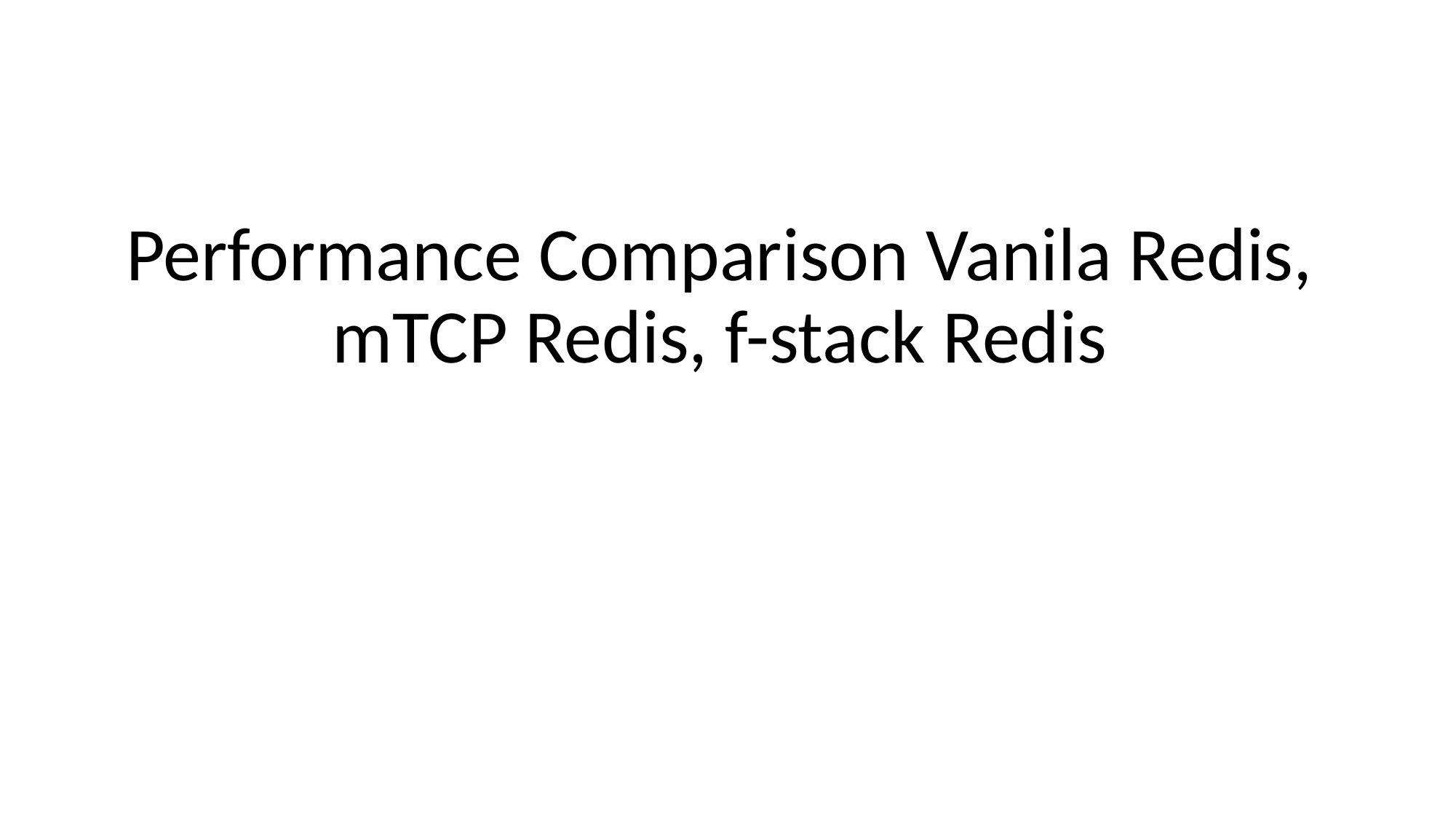

# Performance Comparison Vanila Redis, mTCP Redis, f-stack Redis